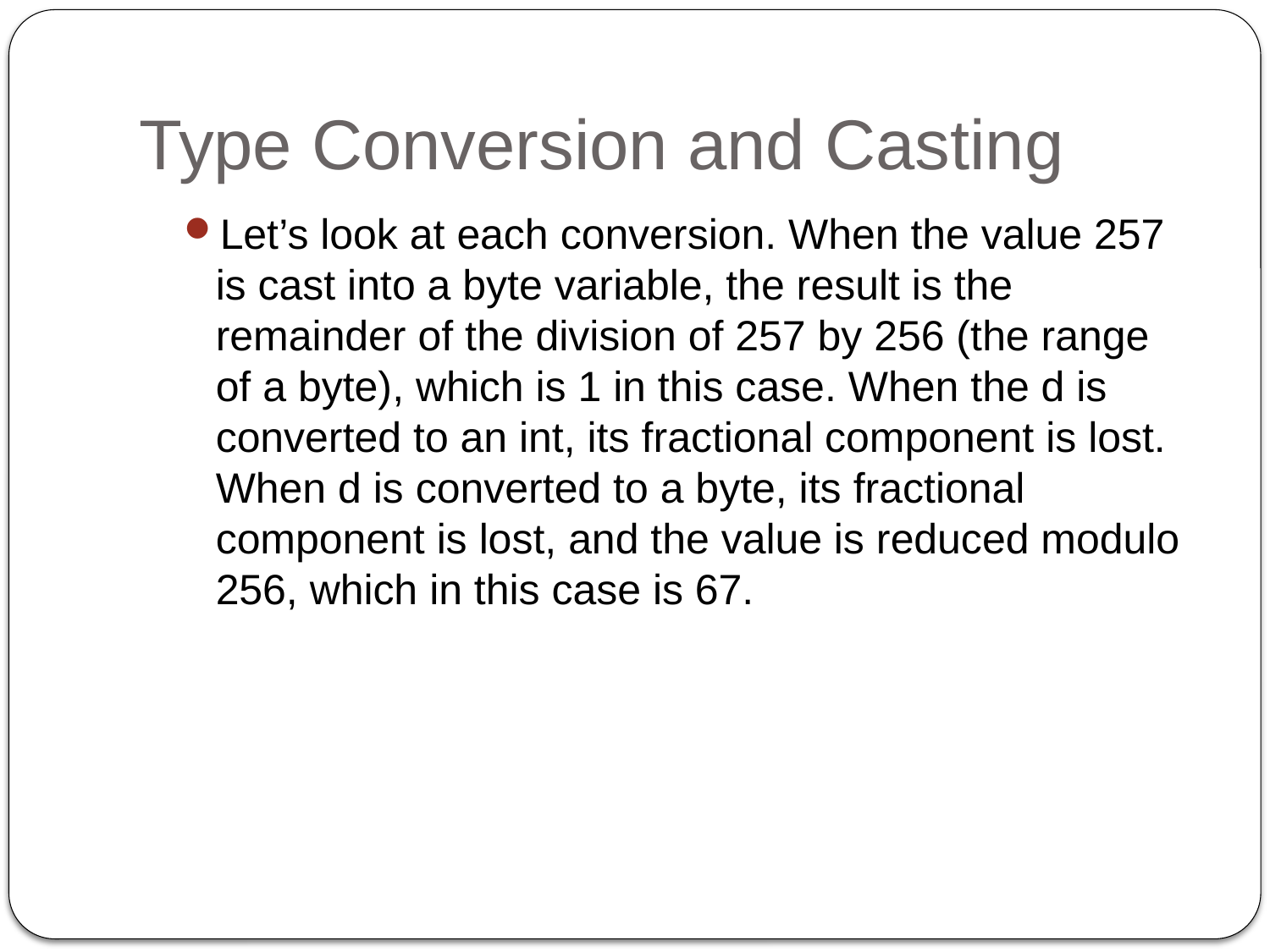

# Type Conversion and Casting
Let’s look at each conversion. When the value 257 is cast into a byte variable, the result is the remainder of the division of 257 by 256 (the range of a byte), which is 1 in this case. When the d is converted to an int, its fractional component is lost. When d is converted to a byte, its fractional component is lost, and the value is reduced modulo 256, which in this case is 67.